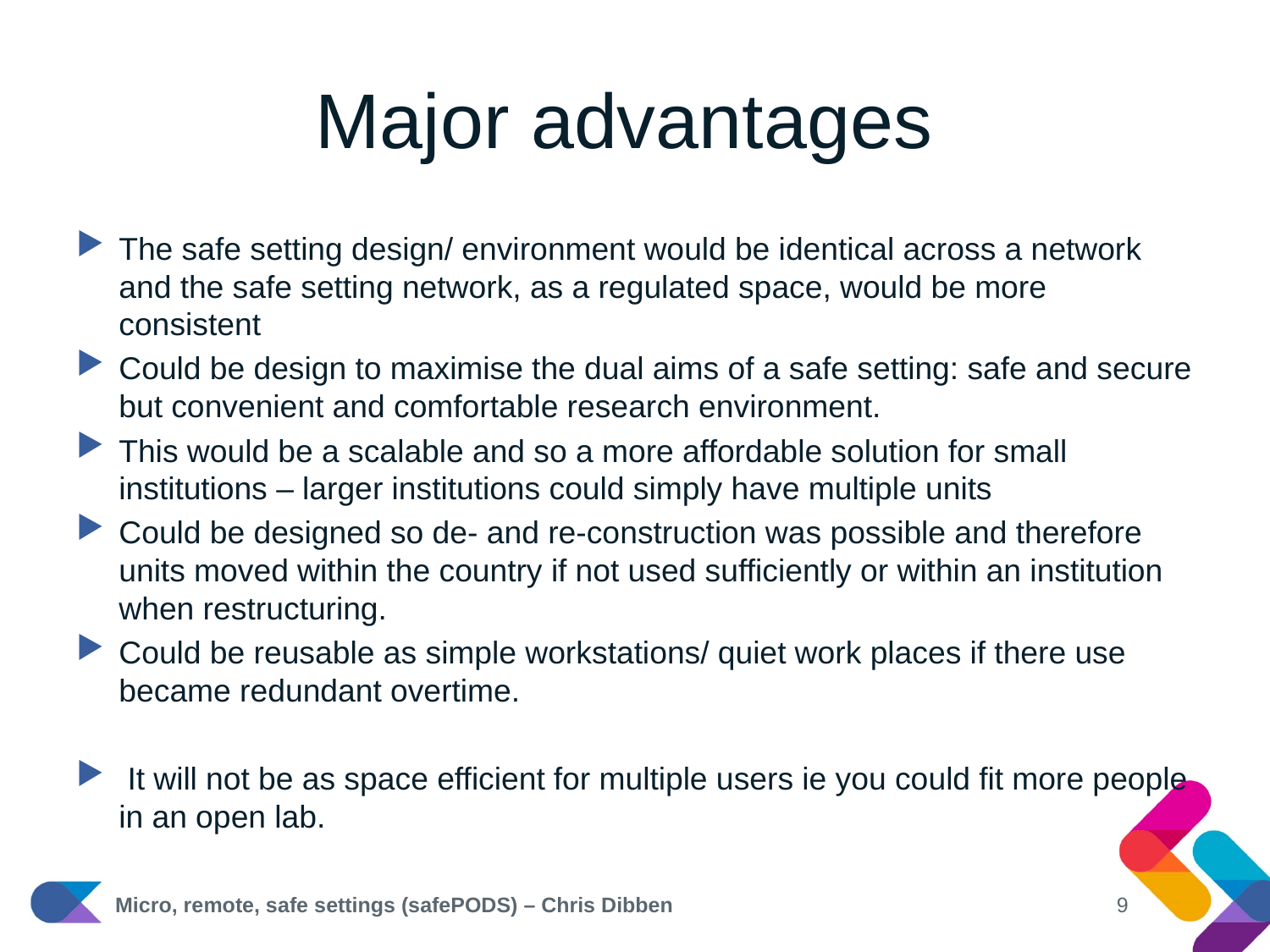

# Major advantages
The safe setting design/ environment would be identical across a network and the safe setting network, as a regulated space, would be more consistent
Could be design to maximise the dual aims of a safe setting: safe and secure but convenient and comfortable research environment.
This would be a scalable and so a more affordable solution for small institutions – larger institutions could simply have multiple units
Could be designed so de- and re-construction was possible and therefore units moved within the country if not used sufficiently or within an institution when restructuring.
Could be reusable as simple workstations/ quiet work places if there use became redundant overtime.

 It will not be as space efficient for multiple users ie you could fit more people in an open lab.

9
Micro, remote, safe settings (safePODS) – Chris Dibben